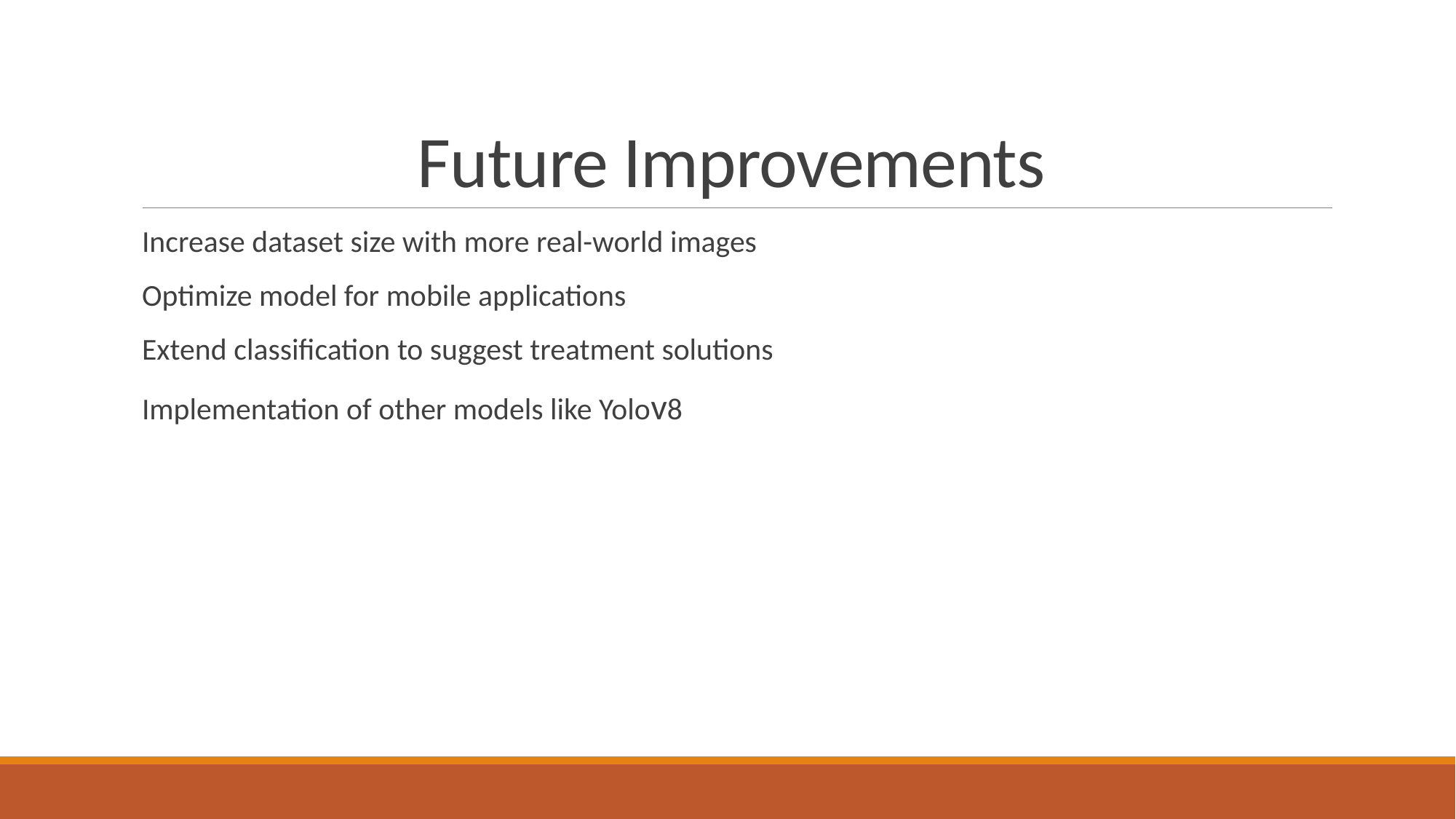

# Future Improvements
Increase dataset size with more real-world images
Optimize model for mobile applications
Extend classification to suggest treatment solutions
Implementation of other models like Yolov8